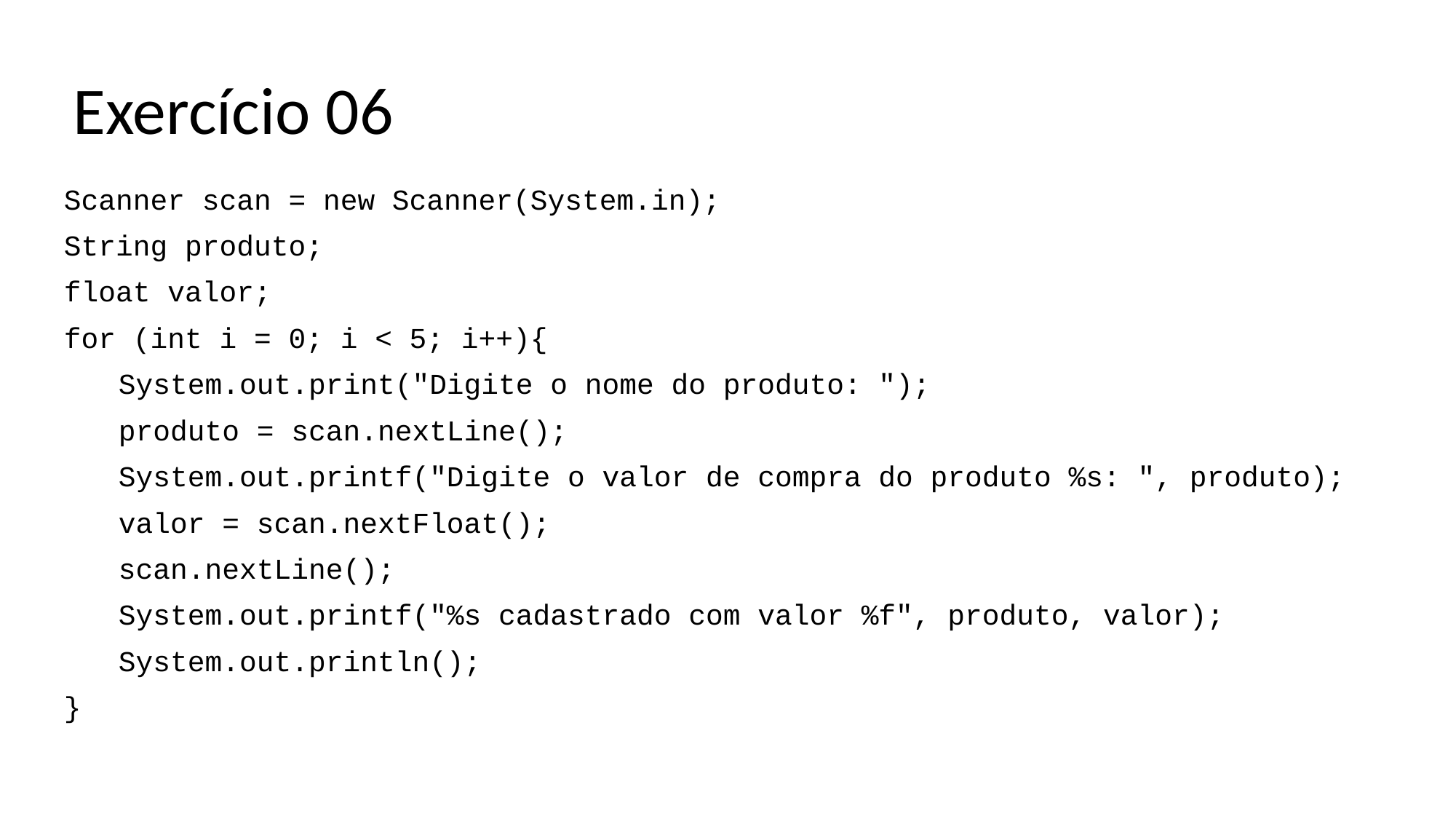

# Exercício 06
Scanner scan = new Scanner(System.in);
String produto;
float valor;
for (int i = 0; i < 5; i++){
System.out.print("Digite o nome do produto: ");
produto = scan.nextLine();
System.out.printf("Digite o valor de compra do produto %s: ", produto);
valor = scan.nextFloat();
scan.nextLine();
System.out.printf("%s cadastrado com valor %f", produto, valor);
System.out.println();
}